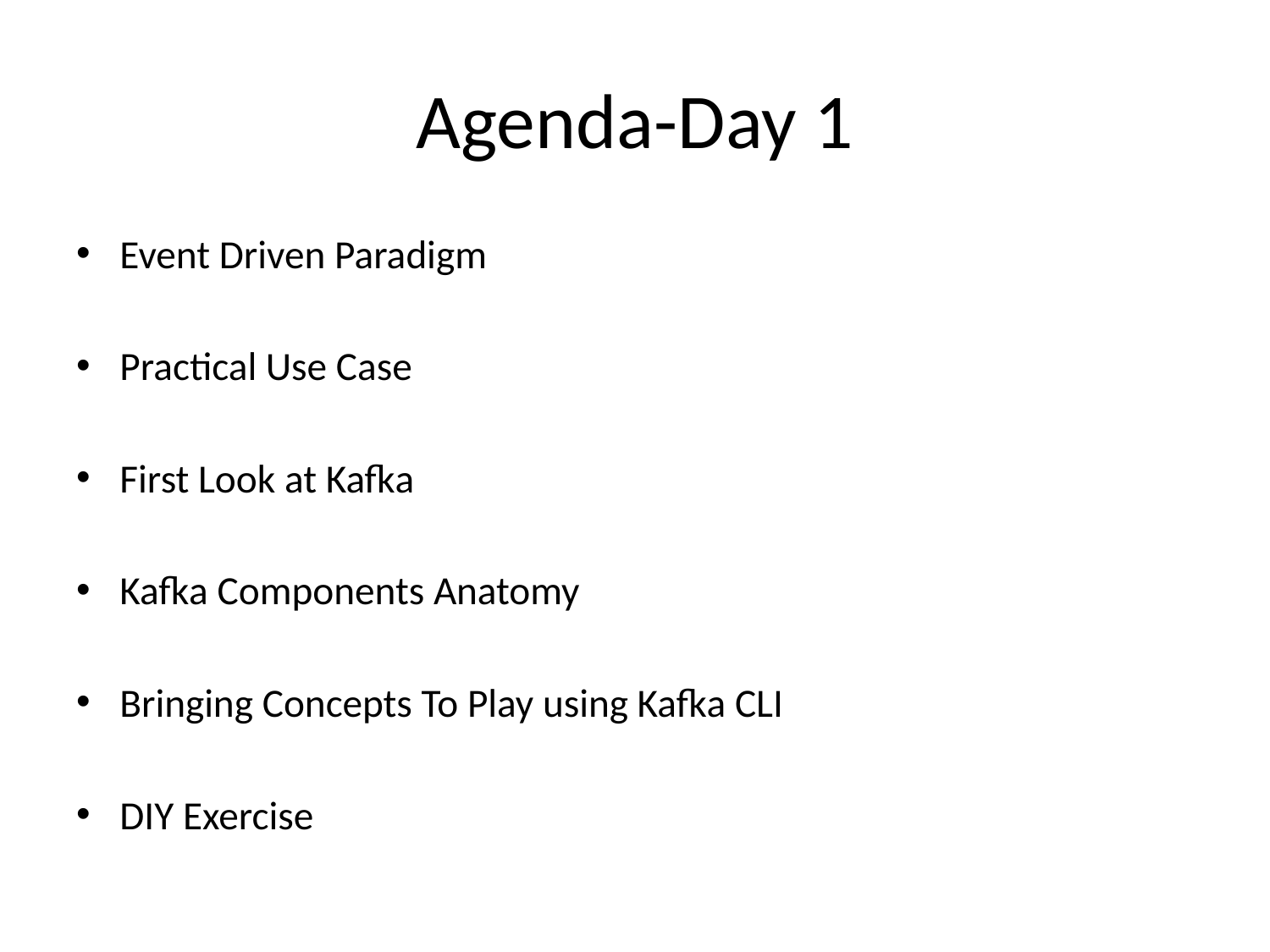

# Agenda-Day 1
Event Driven Paradigm

Practical Use Case

First Look at Kafka

Kafka Components Anatomy

Bringing Concepts To Play using Kafka CLI

DIY Exercise